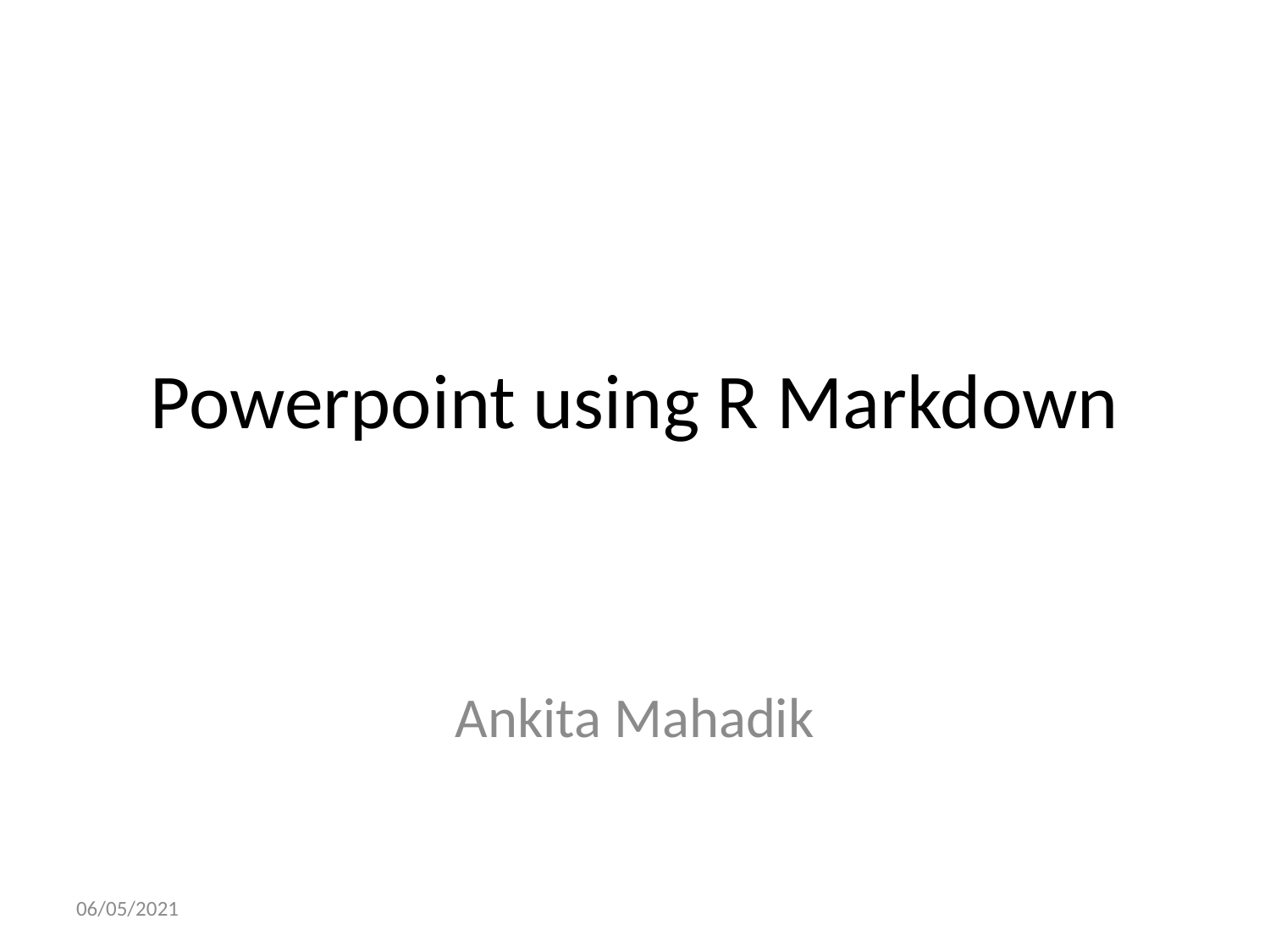

# Powerpoint using R Markdown
Ankita Mahadik
06/05/2021